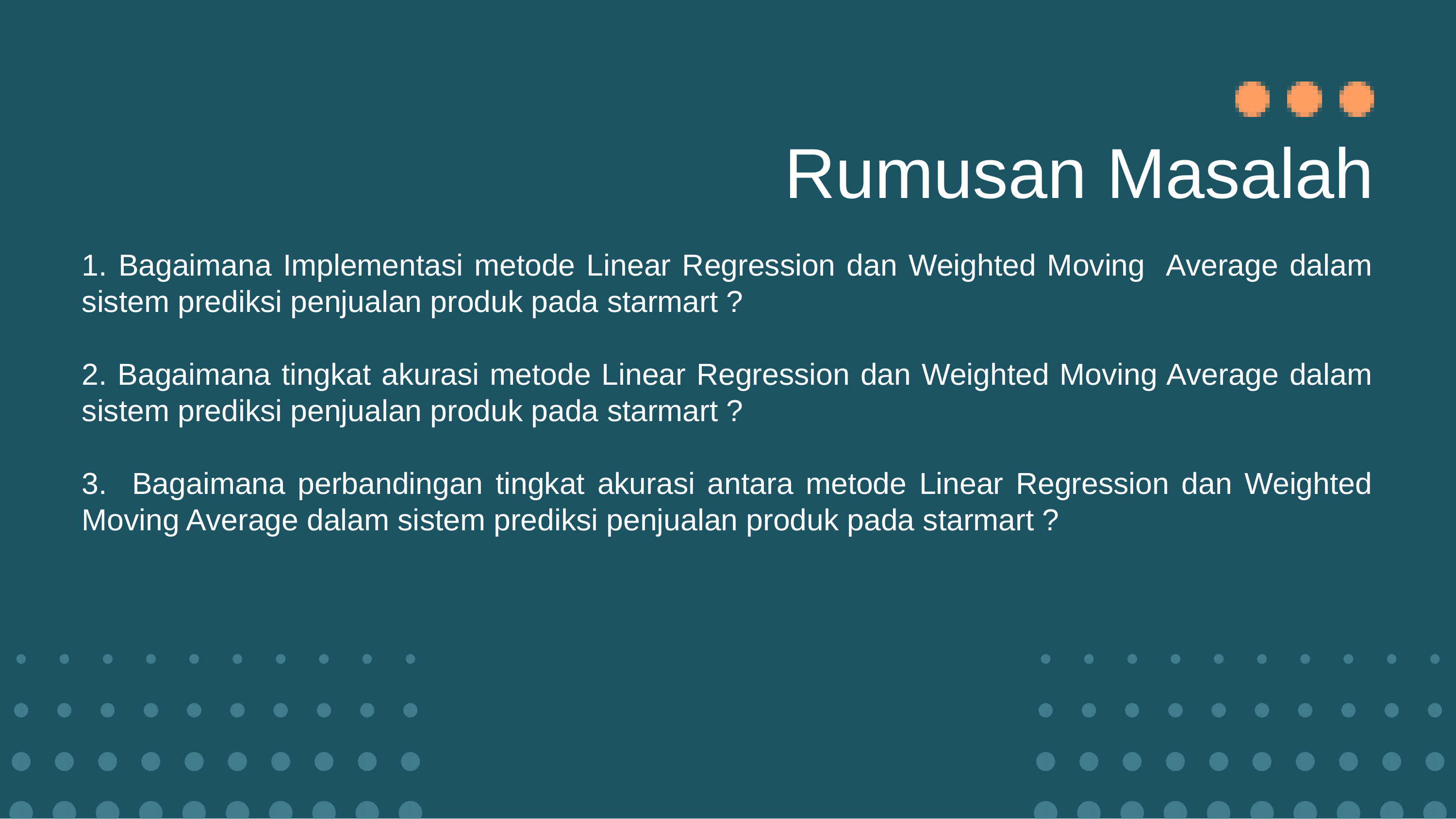

Rumusan Masalah
1. Bagaimana Implementasi metode Linear Regression dan Weighted Moving  Average dalam sistem prediksi penjualan produk pada starmart ?

2. Bagaimana tingkat akurasi metode Linear Regression dan Weighted Moving Average dalam sistem prediksi penjualan produk pada starmart ?

3.  Bagaimana perbandingan tingkat akurasi antara metode Linear Regression dan Weighted Moving Average dalam sistem prediksi penjualan produk pada starmart ?